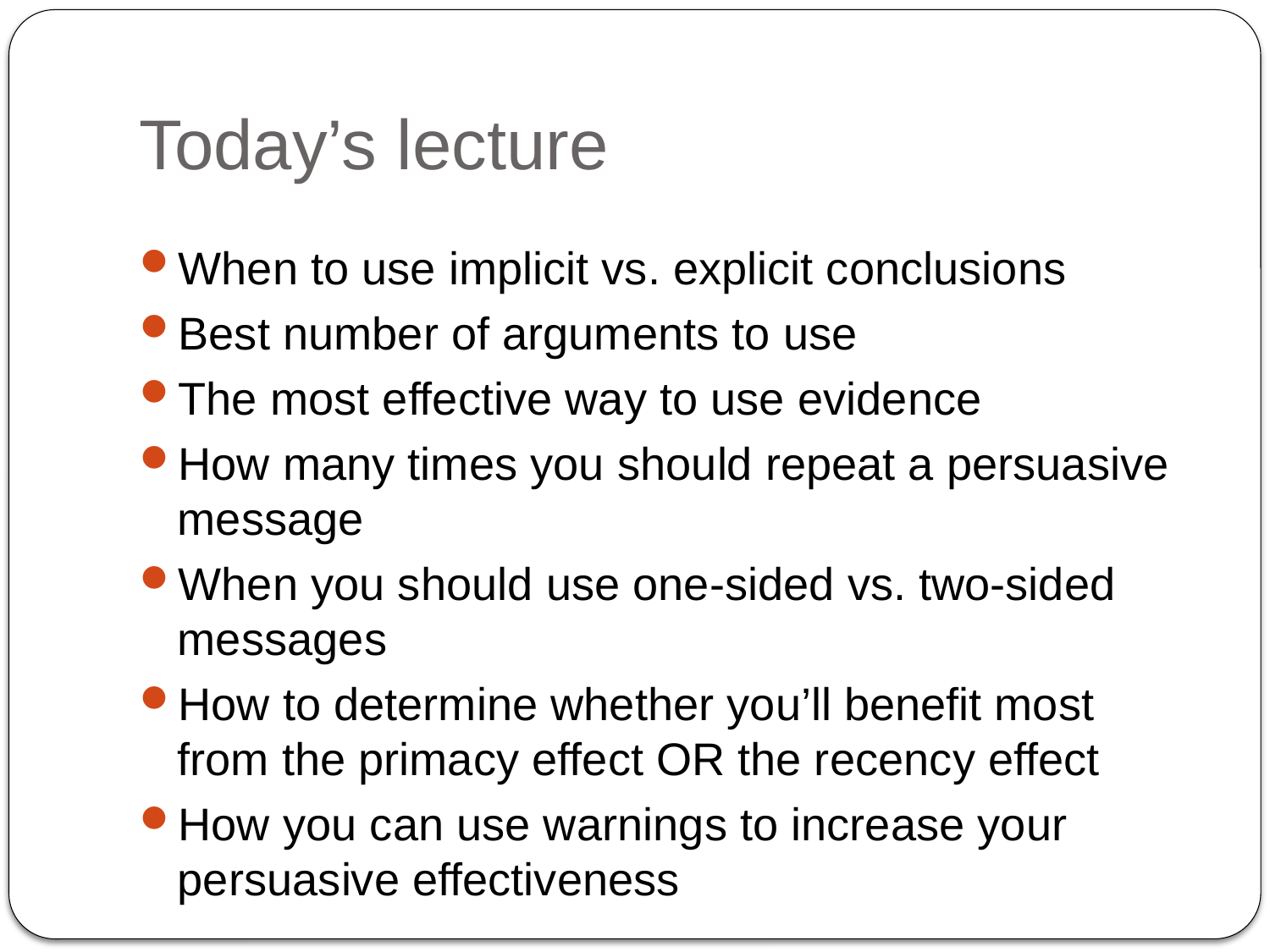

# Today’s lecture
When to use implicit vs. explicit conclusions
Best number of arguments to use
The most effective way to use evidence
How many times you should repeat a persuasive message
When you should use one-sided vs. two-sided messages
How to determine whether you’ll benefit most from the primacy effect OR the recency effect
How you can use warnings to increase your persuasive effectiveness